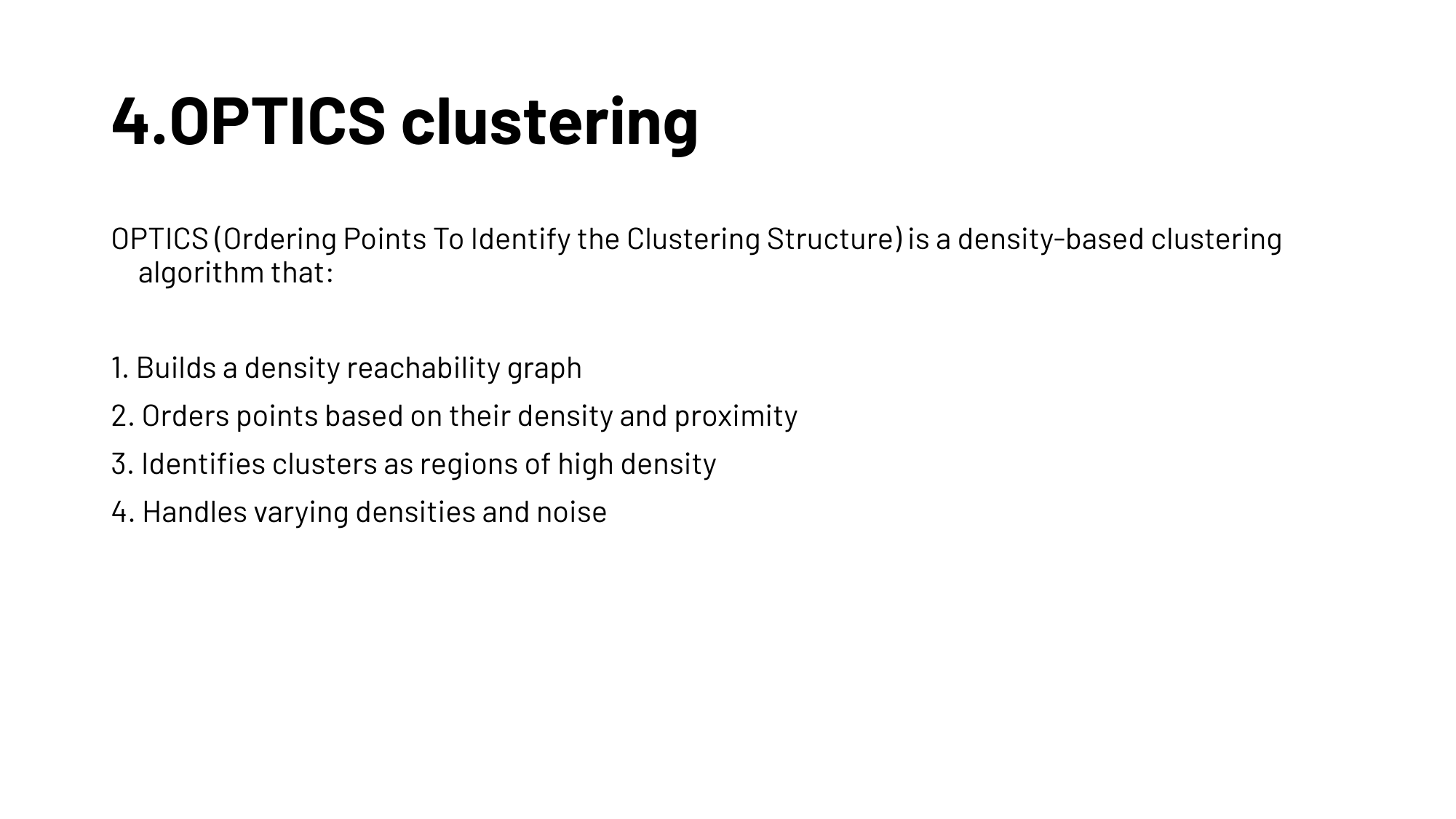

# 4.OPTICS clustering
OPTICS (Ordering Points To Identify the Clustering Structure) is a density-based clustering algorithm that:

1. Builds a density reachability graph
2. Orders points based on their density and proximity
3. Identifies clusters as regions of high density
4. Handles varying densities and noise